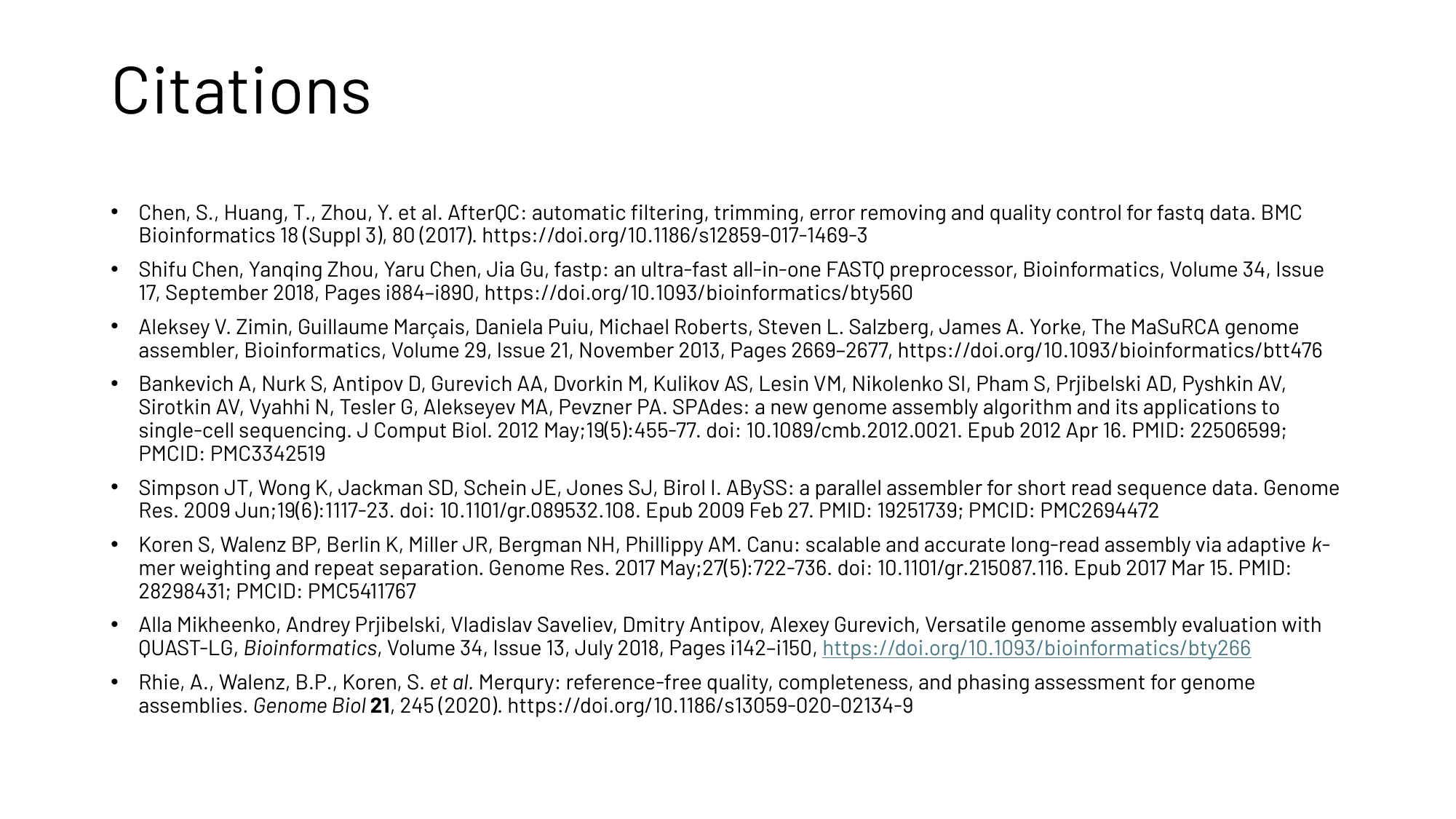

# Citations

Chen, S., Huang, T., Zhou, Y. et al. AfterQC: automatic filtering, trimming, error removing and quality control for fastq data. BMC Bioinformatics 18 (Suppl 3), 80 (2017). https://doi.org/10.1186/s12859-017-1469-3
Shifu Chen, Yanqing Zhou, Yaru Chen, Jia Gu, fastp: an ultra-fast all-in-one FASTQ preprocessor, Bioinformatics, Volume 34, Issue 17, September 2018, Pages i884–i890, https://doi.org/10.1093/bioinformatics/bty560
Aleksey V. Zimin, Guillaume Marçais, Daniela Puiu, Michael Roberts, Steven L. Salzberg, James A. Yorke, The MaSuRCA genome assembler, Bioinformatics, Volume 29, Issue 21, November 2013, Pages 2669–2677, https://doi.org/10.1093/bioinformatics/btt476
Bankevich A, Nurk S, Antipov D, Gurevich AA, Dvorkin M, Kulikov AS, Lesin VM, Nikolenko SI, Pham S, Prjibelski AD, Pyshkin AV, Sirotkin AV, Vyahhi N, Tesler G, Alekseyev MA, Pevzner PA. SPAdes: a new genome assembly algorithm and its applications to single-cell sequencing. J Comput Biol. 2012 May;19(5):455-77. doi: 10.1089/cmb.2012.0021. Epub 2012 Apr 16. PMID: 22506599; PMCID: PMC3342519
Simpson JT, Wong K, Jackman SD, Schein JE, Jones SJ, Birol I. ABySS: a parallel assembler for short read sequence data. Genome Res. 2009 Jun;19(6):1117-23. doi: 10.1101/gr.089532.108. Epub 2009 Feb 27. PMID: 19251739; PMCID: PMC2694472
Koren S, Walenz BP, Berlin K, Miller JR, Bergman NH, Phillippy AM. Canu: scalable and accurate long-read assembly via adaptive k-mer weighting and repeat separation. Genome Res. 2017 May;27(5):722-736. doi: 10.1101/gr.215087.116. Epub 2017 Mar 15. PMID: 28298431; PMCID: PMC5411767
Alla Mikheenko, Andrey Prjibelski, Vladislav Saveliev, Dmitry Antipov, Alexey Gurevich, Versatile genome assembly evaluation with QUAST-LG, Bioinformatics, Volume 34, Issue 13, July 2018, Pages i142–i150, https://doi.org/10.1093/bioinformatics/bty266
Rhie, A., Walenz, B.P., Koren, S. et al. Merqury: reference-free quality, completeness, and phasing assessment for genome assemblies. Genome Biol 21, 245 (2020). https://doi.org/10.1186/s13059-020-02134-9